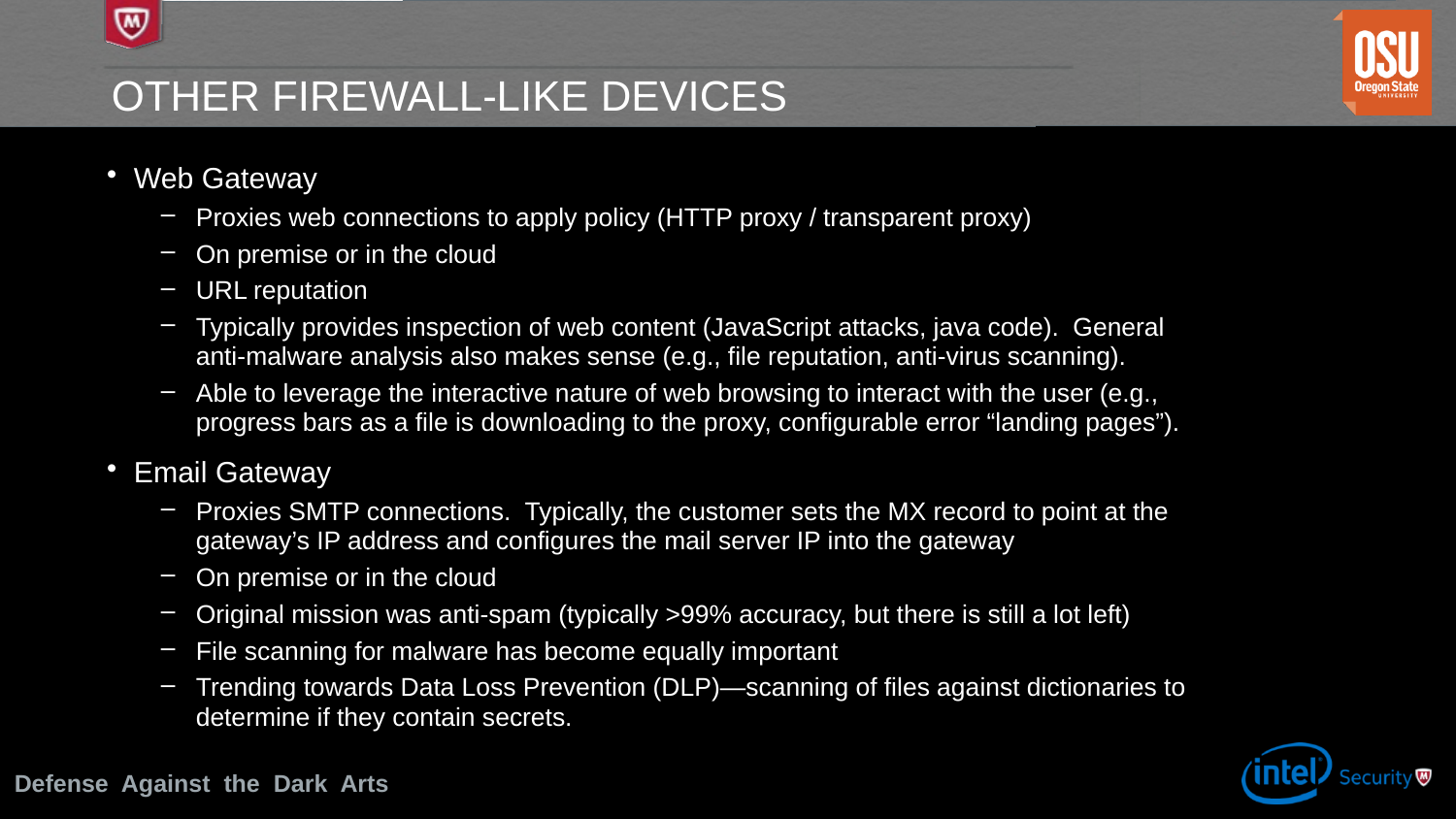

# Other Firewall-like devices
Web Gateway
Proxies web connections to apply policy (HTTP proxy / transparent proxy)
On premise or in the cloud
URL reputation
Typically provides inspection of web content (JavaScript attacks, java code).  General anti-malware analysis also makes sense (e.g., file reputation, anti-virus scanning).
Able to leverage the interactive nature of web browsing to interact with the user (e.g., progress bars as a file is downloading to the proxy, configurable error “landing pages”).
Email Gateway
Proxies SMTP connections.  Typically, the customer sets the MX record to point at the gateway’s IP address and configures the mail server IP into the gateway
On premise or in the cloud
Original mission was anti-spam (typically >99% accuracy, but there is still a lot left)
File scanning for malware has become equally important
Trending towards Data Loss Prevention (DLP)—scanning of files against dictionaries to determine if they contain secrets.